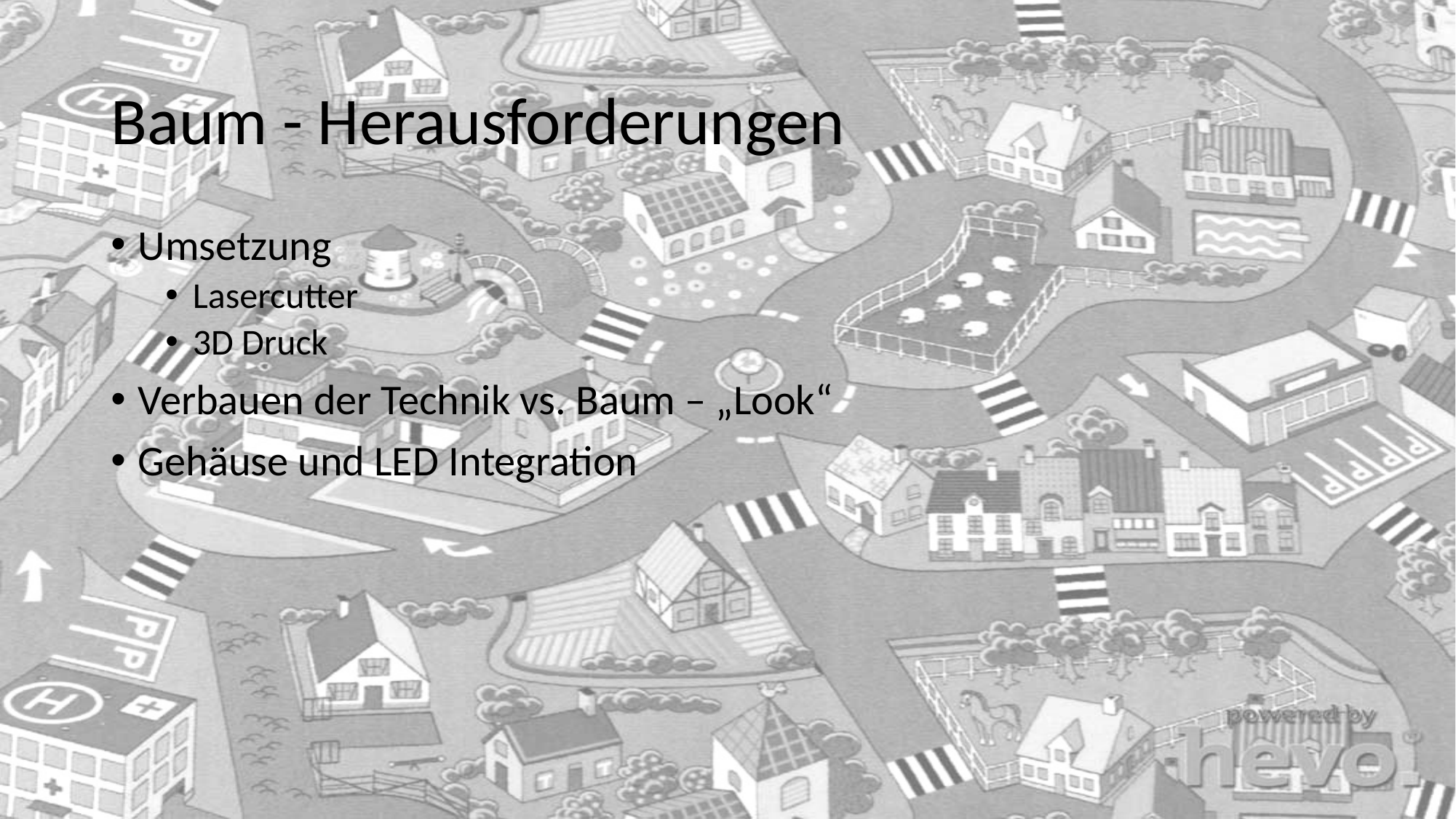

# Baum - Herausforderungen
Umsetzung
Lasercutter
3D Druck
Verbauen der Technik vs. Baum – „Look“
Gehäuse und LED Integration